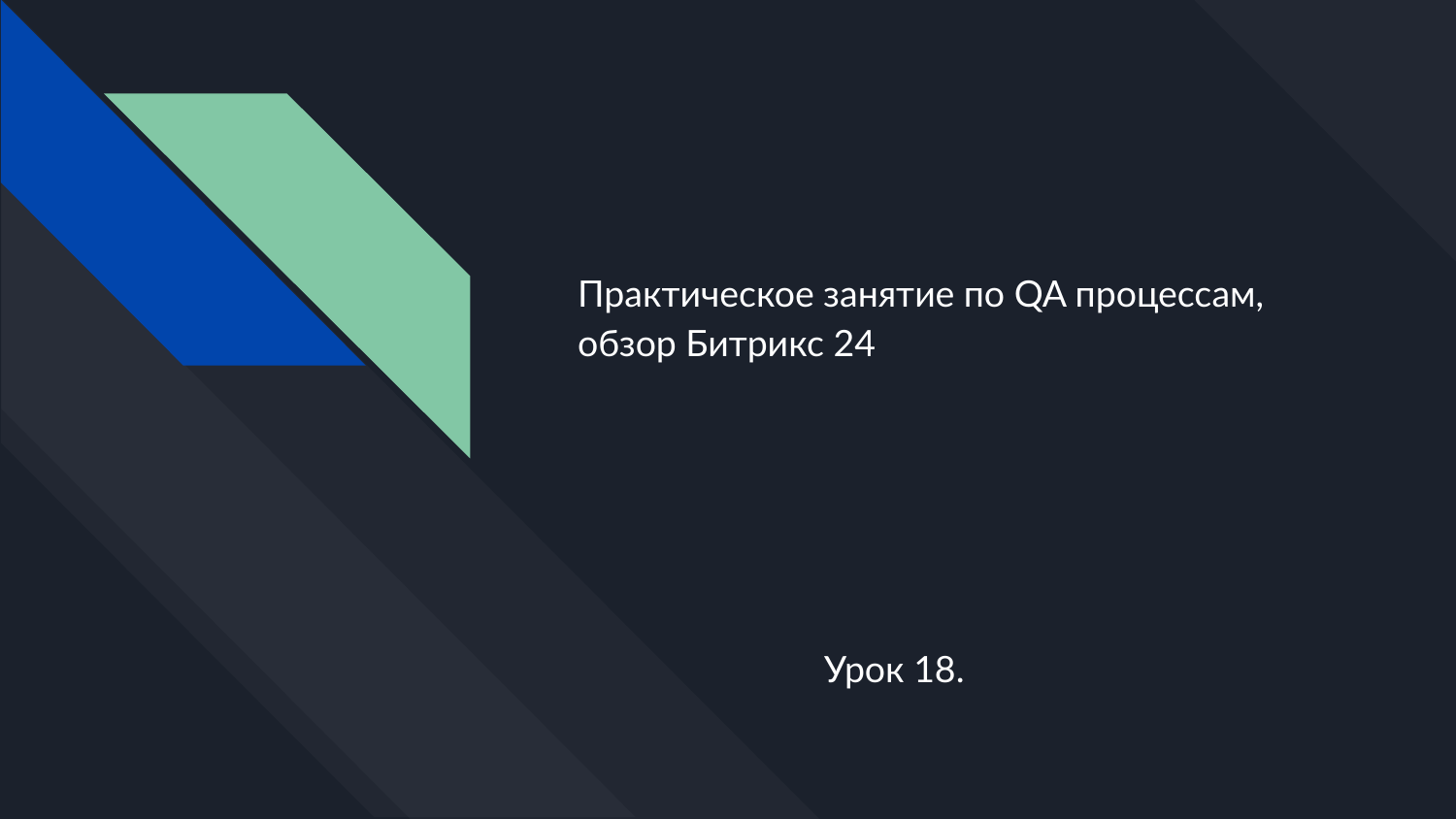

# Практическое занятие по QA процессам, обзор Битрикс 24

Урок 18.